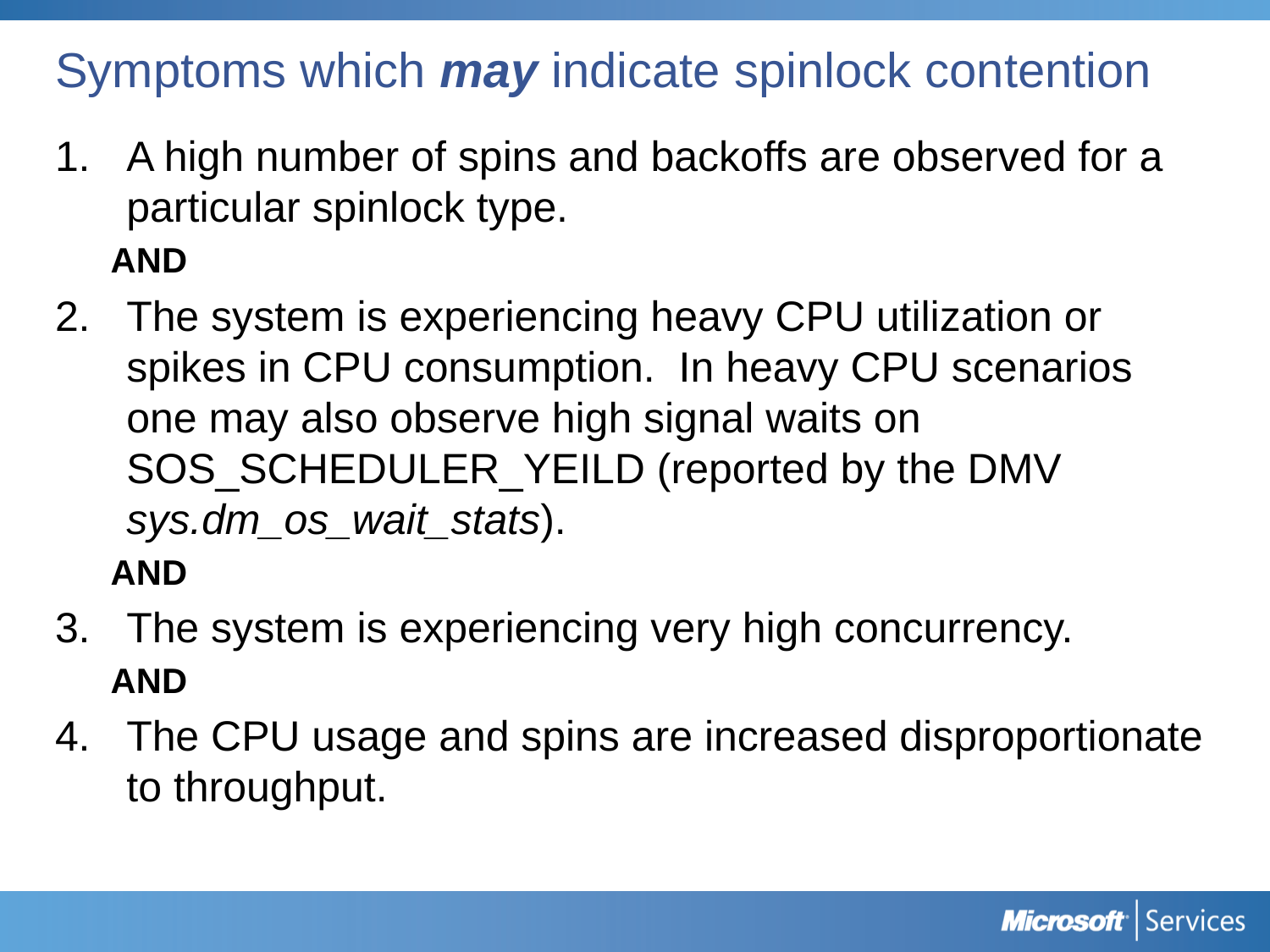

# Symptoms which may indicate spinlock contention
A high number of spins and backoffs are observed for a particular spinlock type.
AND
The system is experiencing heavy CPU utilization or spikes in CPU consumption.  In heavy CPU scenarios one may also observe high signal waits on SOS_SCHEDULER_YEILD (reported by the DMV sys.dm_os_wait_stats).
AND
The system is experiencing very high concurrency.
AND
The CPU usage and spins are increased disproportionate to throughput.